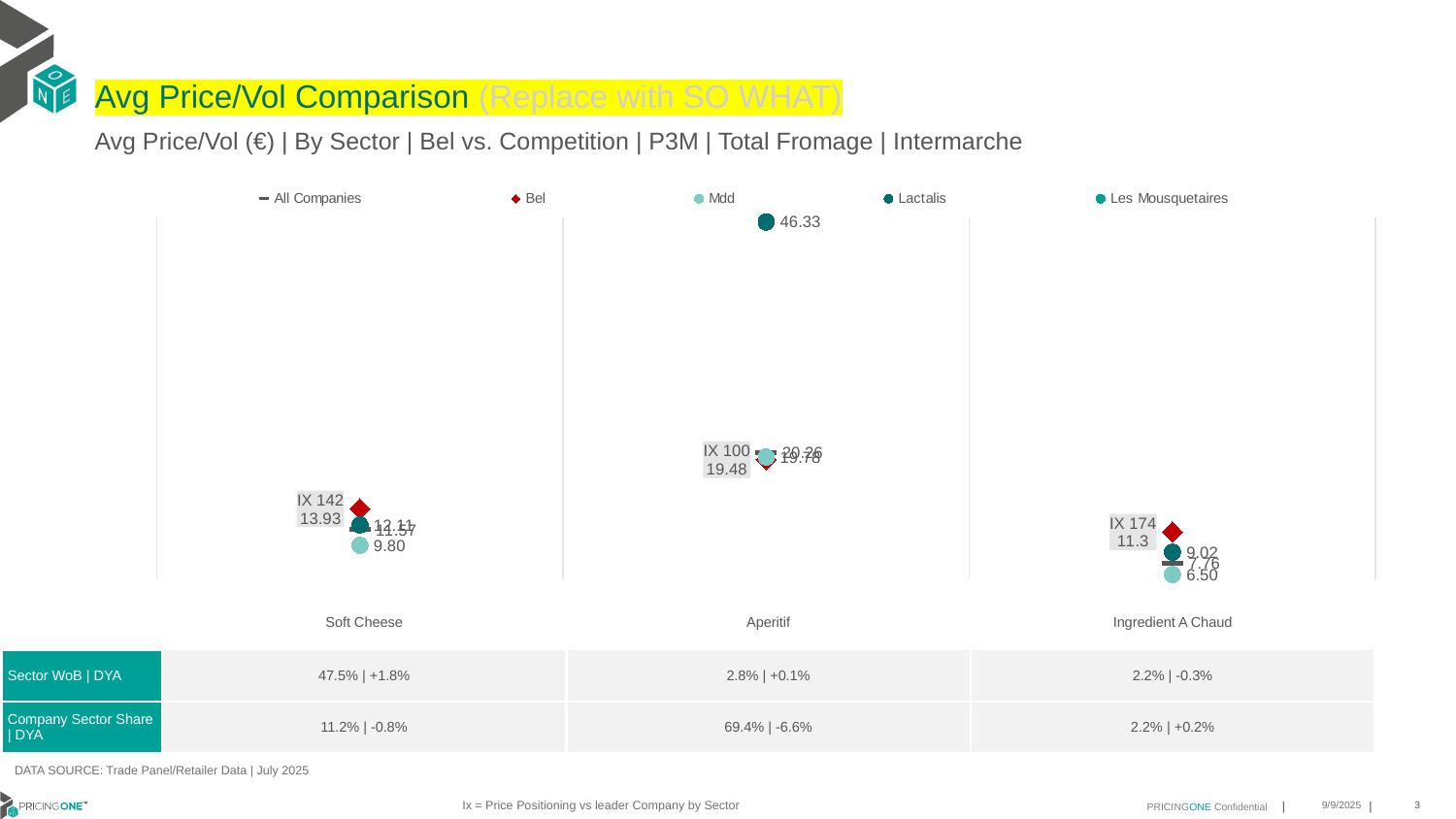

# Avg Price/Vol Comparison (Replace with SO WHAT)
Avg Price/Vol (€) | By Sector | Bel vs. Competition | P3M | Total Fromage | Intermarche

### Chart

| Category | All Companies | Bel | Mdd | Lactalis | Les Mousquetaires |
|---|---|---|---|---|---|
| IX 142 | 11.57 | 13.93 | 9.8 | 12.11 | None |
| IX 100 | 20.26 | 19.48 | 19.78 | 46.33 | None |
| IX 174 | 7.76 | 11.3 | 6.5 | 9.02 | None |
|  | Soft Cheese | Aperitif | Ingredient A Chaud |
| --- | --- | --- | --- |
| Sector WoB | DYA | 47.5% | +1.8% | 2.8% | +0.1% | 2.2% | -0.3% |
| Company Sector Share | DYA | 11.2% | -0.8% | 69.4% | -6.6% | 2.2% | +0.2% |
DATA SOURCE: Trade Panel/Retailer Data | July 2025
Ix = Price Positioning vs leader Company by Sector
9/9/2025
3